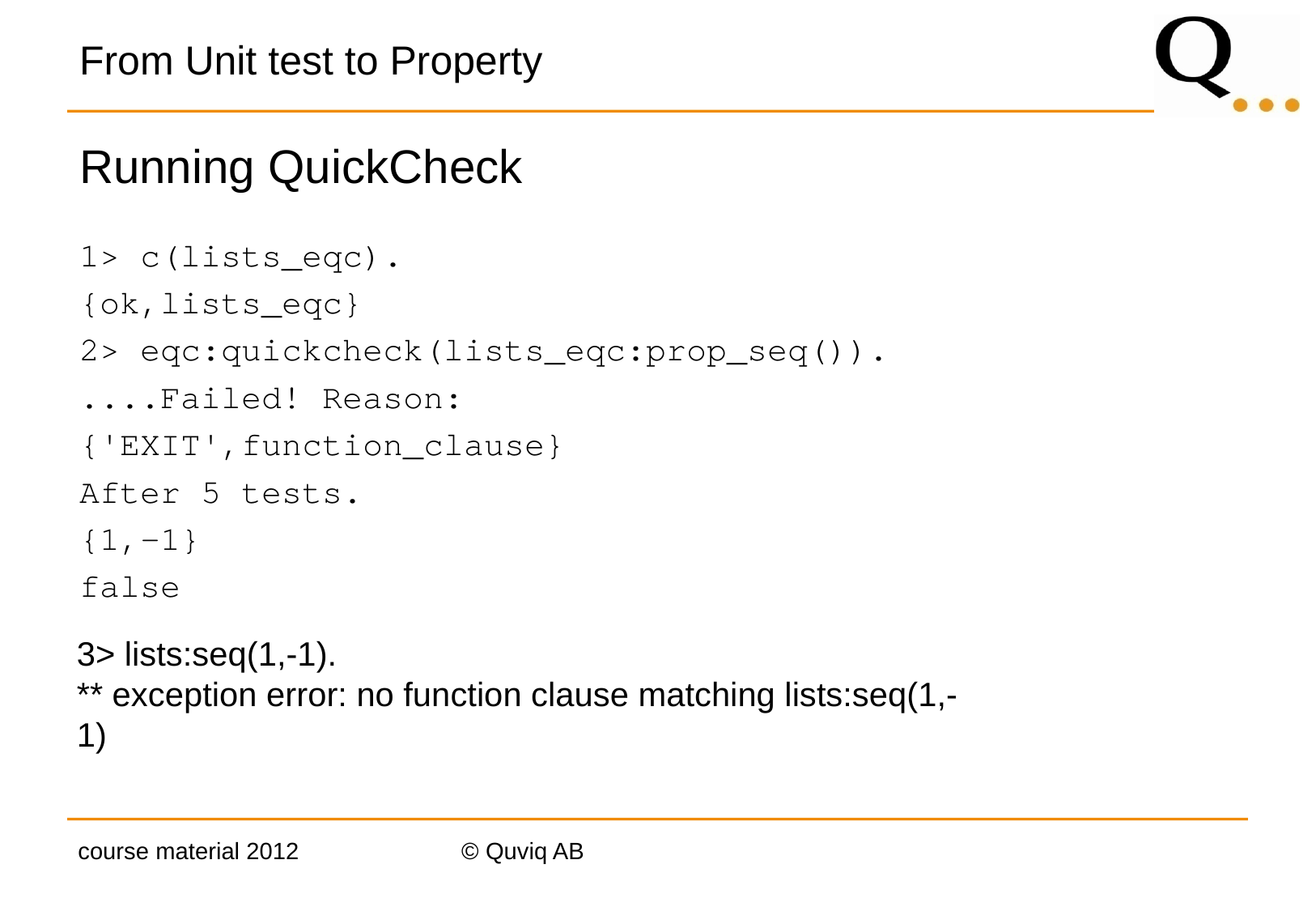

# From Unit test to Property
Running QuickCheck

1> c(lists_eqc).
{ok,lists_eqc}
2> eqc:quickcheck(lists_eqc:prop_seq()).
....Failed! Reason:
{'EXIT',function_clause}
After 5 tests.
{1,-1}
false
3> lists:seq(1,-1).
** exception error: no function clause matching lists:seq(1,-1)

course material 2012
© Quviq AB